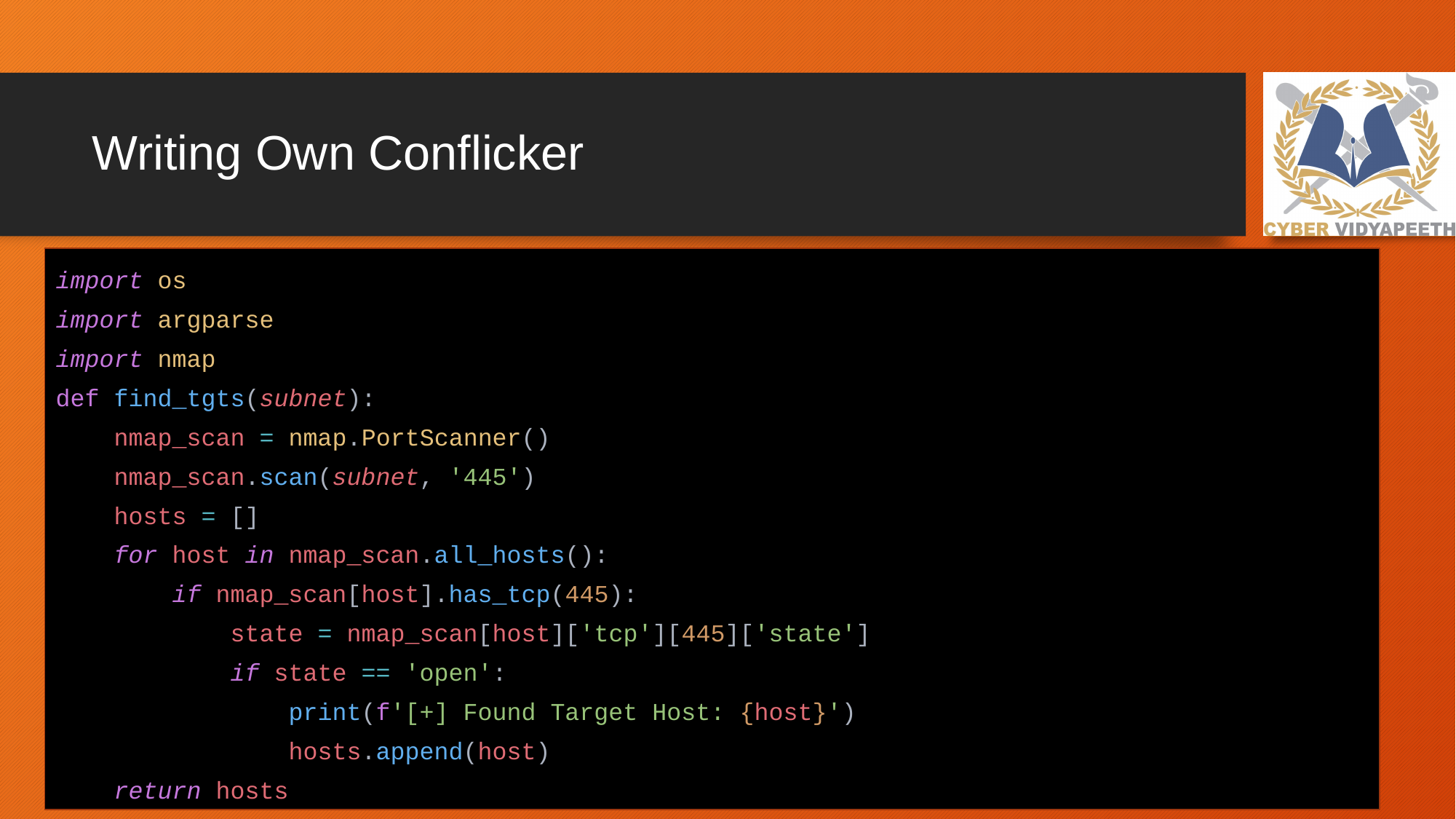

# Writing Own Conflicker
import os
import argparse
import nmap
def find_tgts(subnet):
    nmap_scan = nmap.PortScanner()
    nmap_scan.scan(subnet, '445')
    hosts = []
    for host in nmap_scan.all_hosts():
        if nmap_scan[host].has_tcp(445):
            state = nmap_scan[host]['tcp'][445]['state']
            if state == 'open':
                print(f'[+] Found Target Host: {host}')
                hosts.append(host)
    return hosts